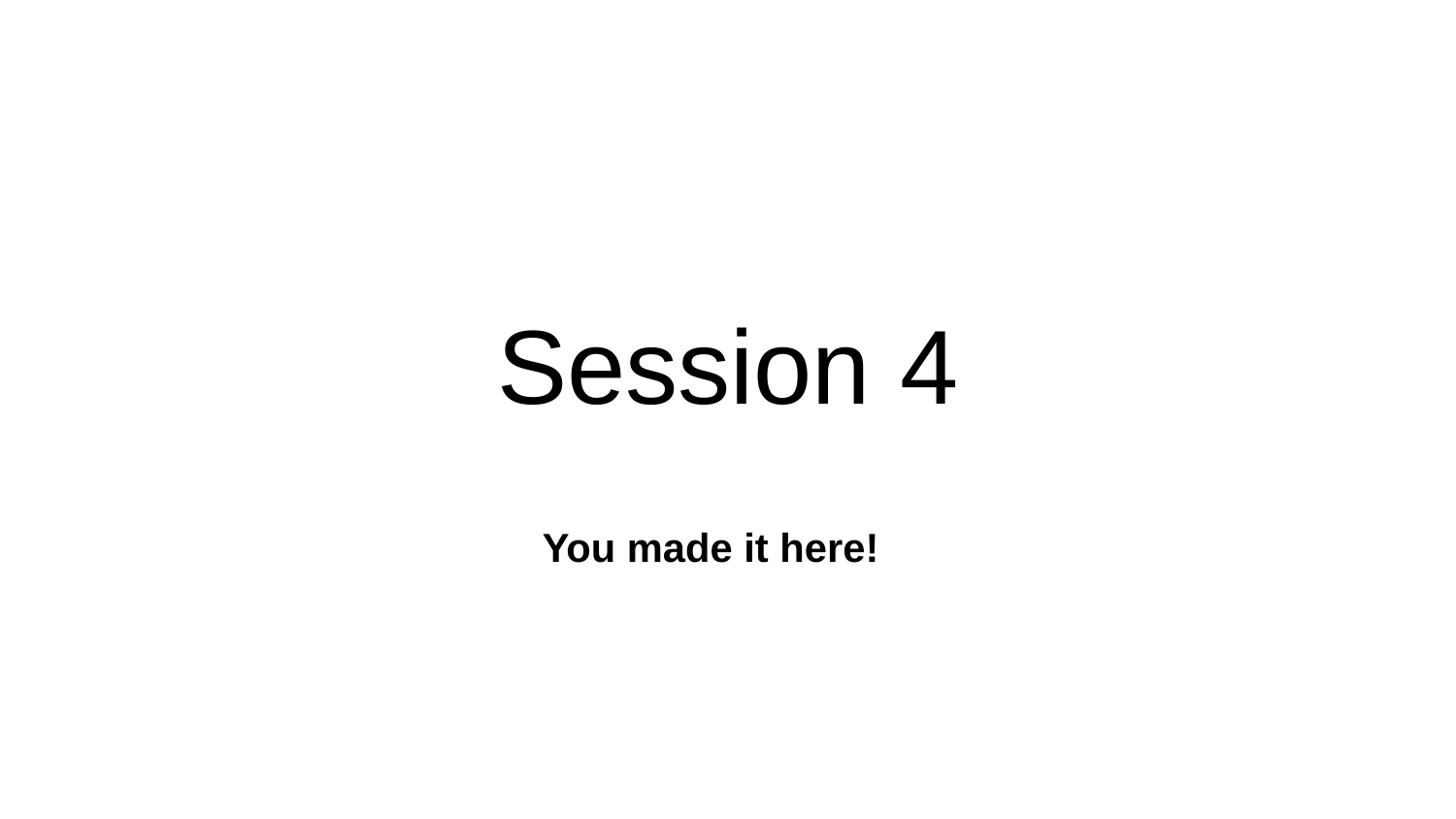

# Session 4
You made it here!